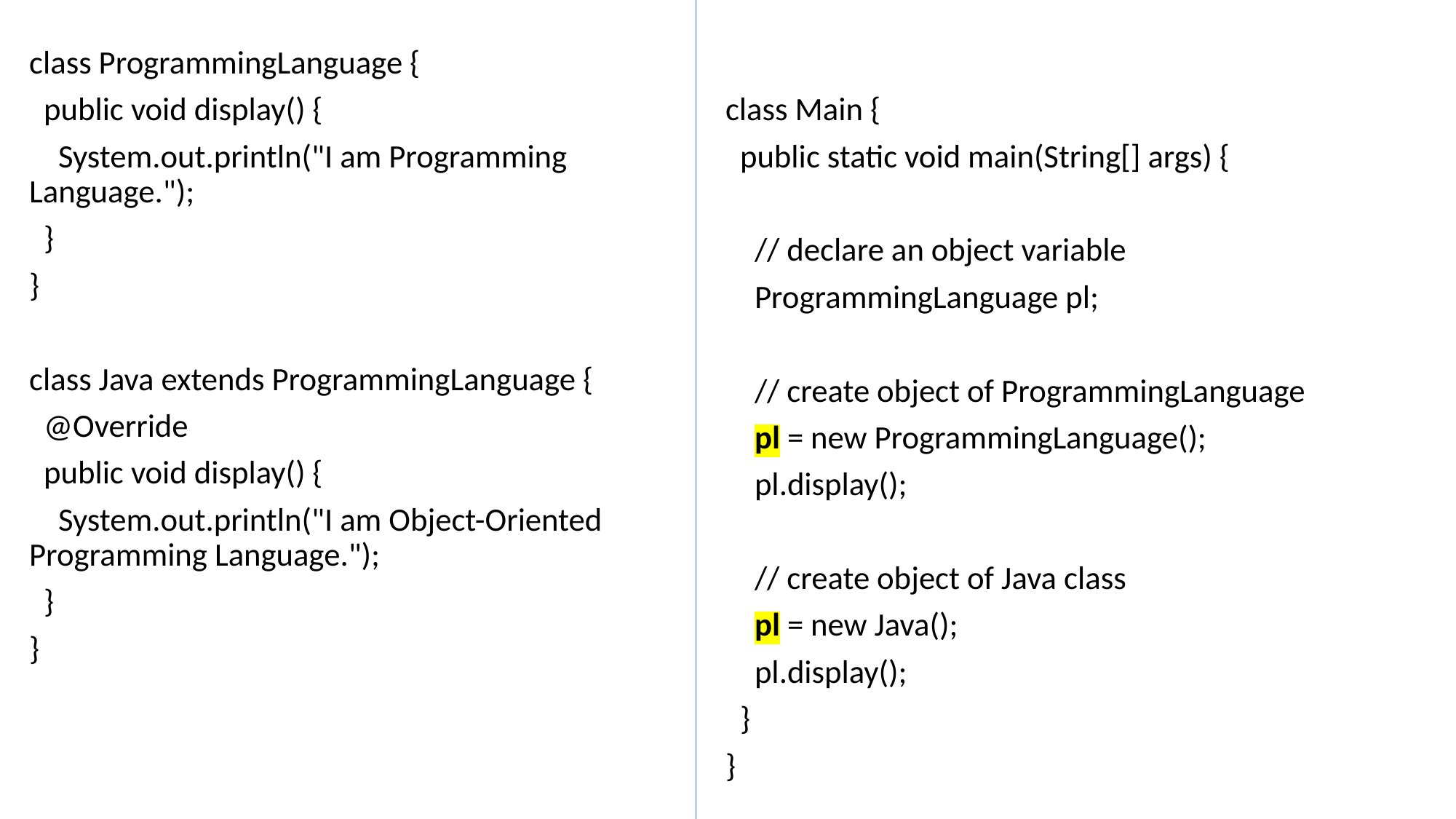

class ProgrammingLanguage {
  public void display() {
    System.out.println("I am Programming Language.");
  }
}

class Java extends ProgrammingLanguage {
  @Override
  public void display() {
    System.out.println("I am Object-Oriented Programming Language.");
  }
}

class Main {
  public static void main(String[] args) {

    // declare an object variable
    ProgrammingLanguage pl;

    // create object of ProgrammingLanguage
    pl = new ProgrammingLanguage();
    pl.display();

    // create object of Java class
    pl = new Java();
    pl.display();
  }
}